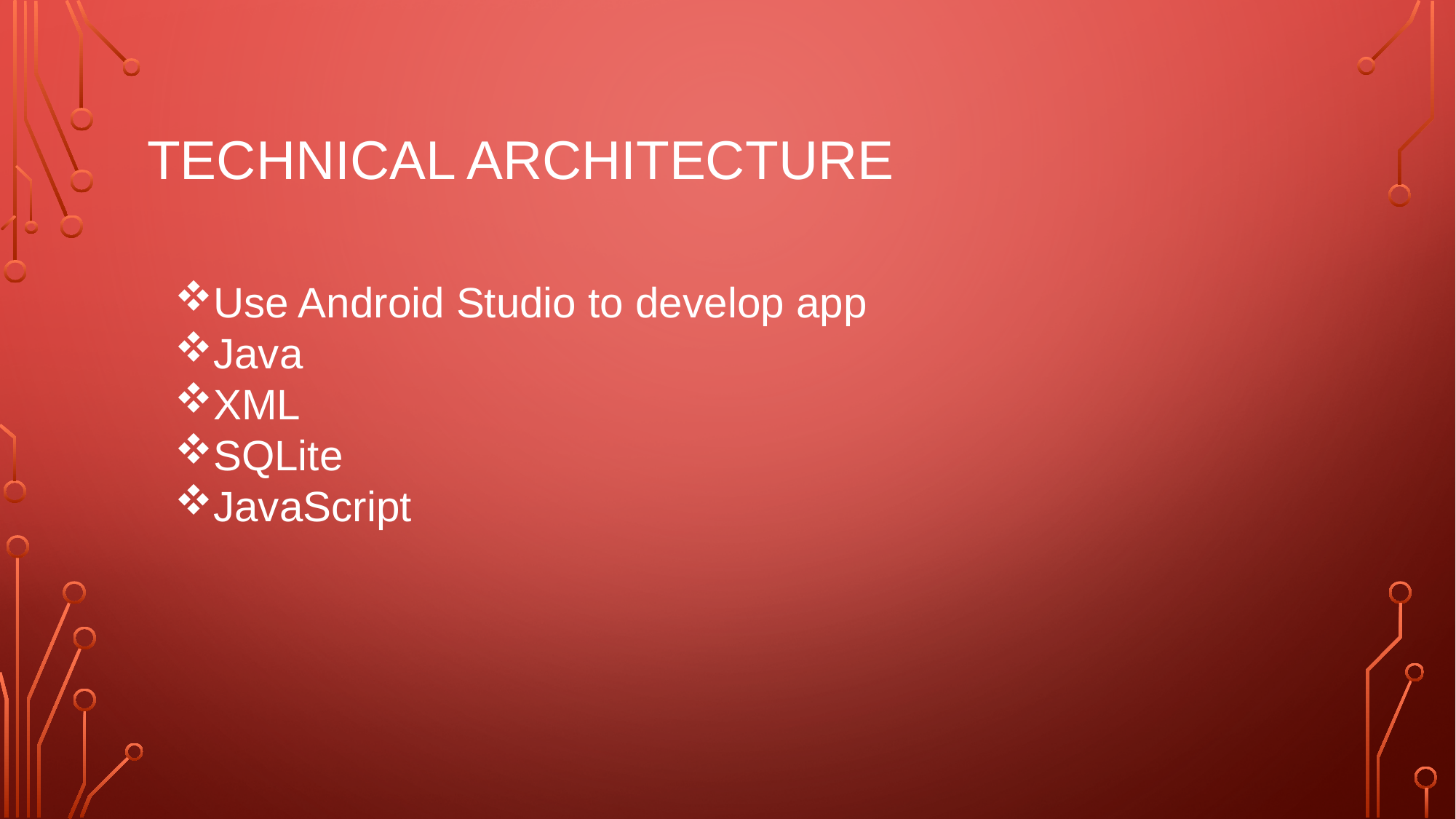

# Technical architecture
Use Android Studio to develop app
Java
XML
SQLite
JavaScript